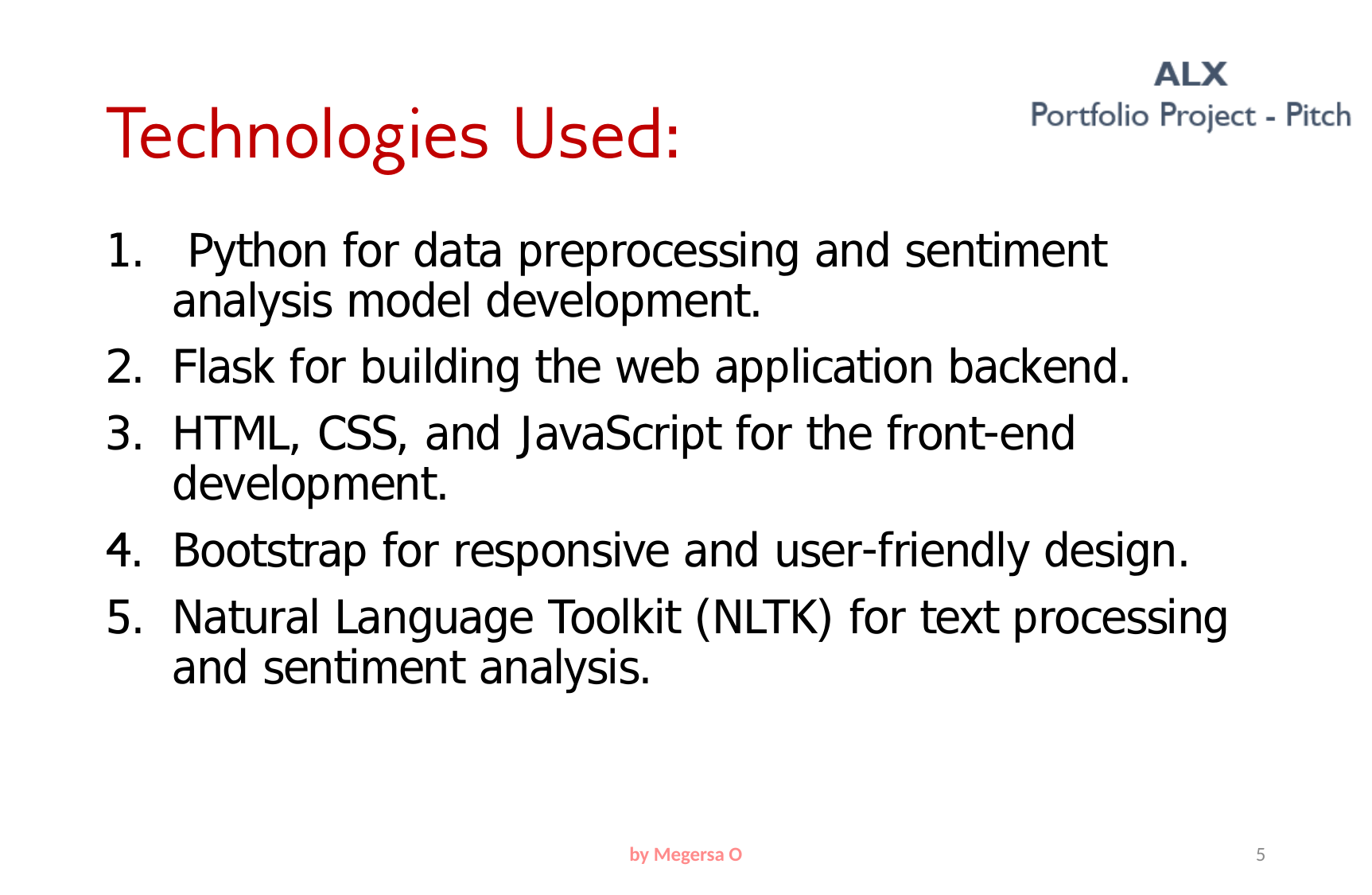

# Technologies Used:
 Python for data preprocessing and sentiment analysis model development.
Flask for building the web application backend.
HTML, CSS, and JavaScript for the front-end development.
Bootstrap for responsive and user-friendly design.
Natural Language Toolkit (NLTK) for text processing and sentiment analysis.

by Megersa O
5